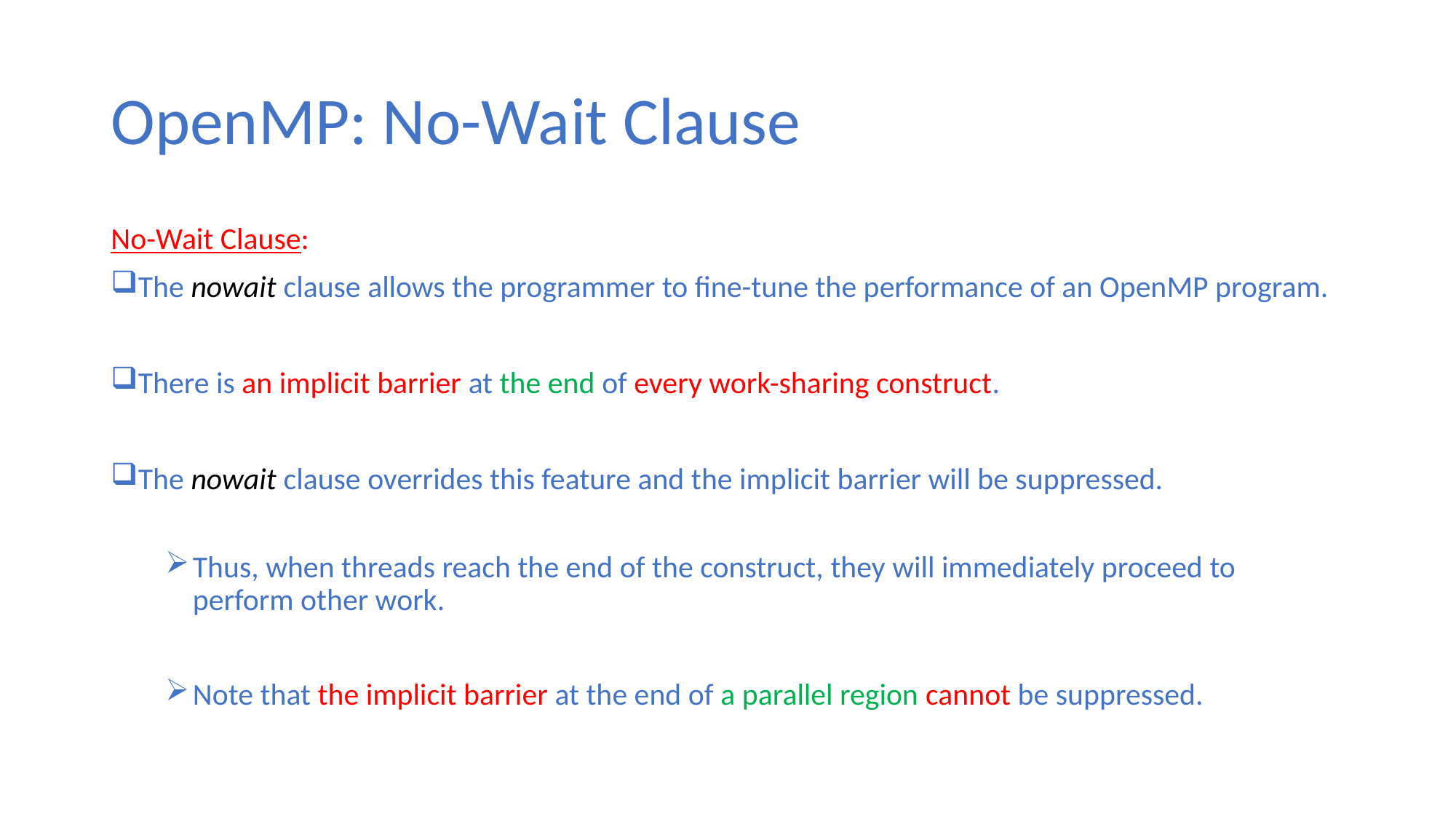

# OpenMP: No-Wait Clause
No-Wait Clause:
The nowait clause allows the programmer to fine-tune the performance of an OpenMP program.

There is an implicit barrier at the end of every work-sharing construct.

The nowait clause overrides this feature and the implicit barrier will be suppressed.

Thus, when threads reach the end of the construct, they will immediately proceed to perform other work.

Note that the implicit barrier at the end of a parallel region cannot be suppressed.